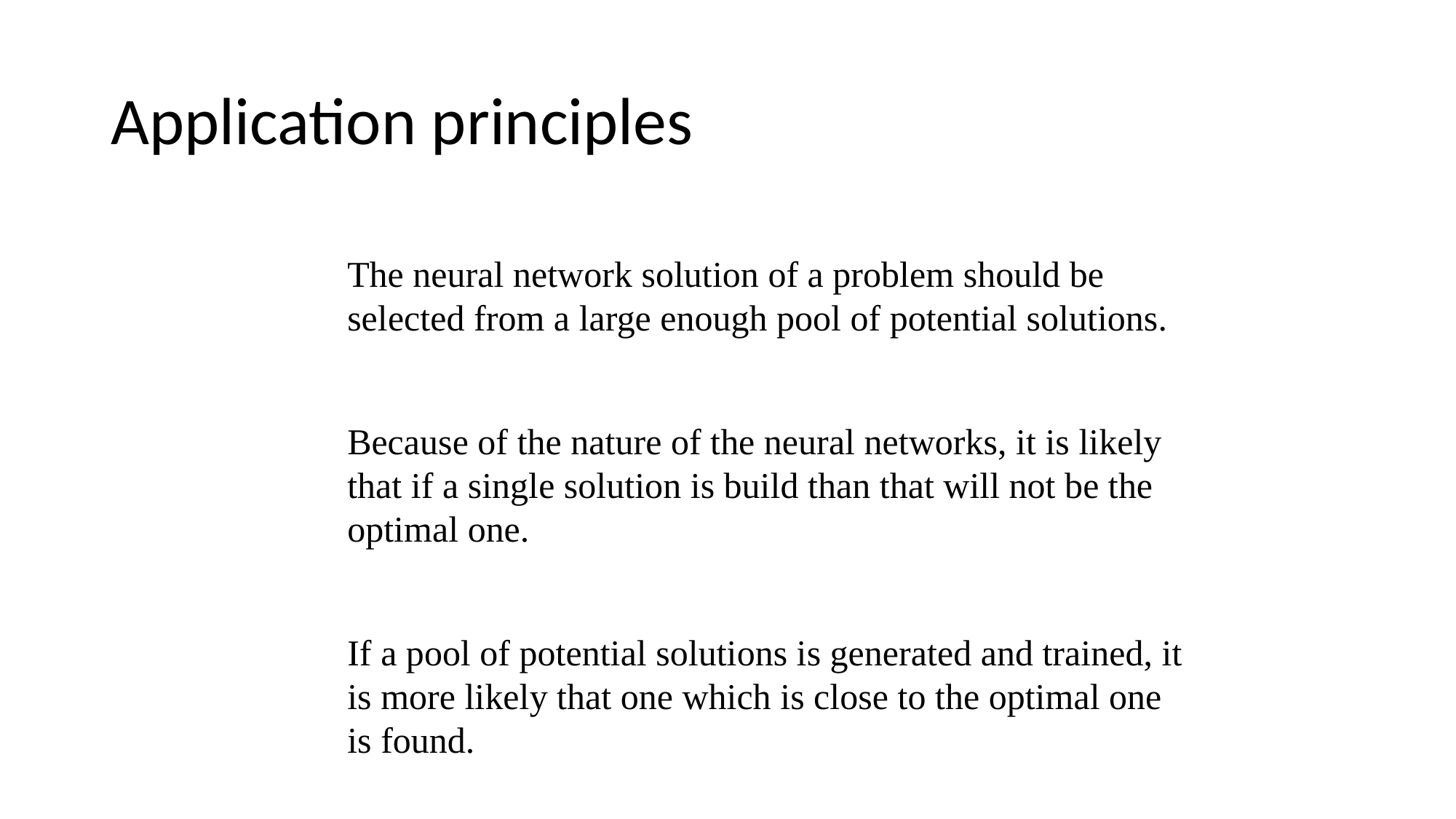

# Application principles
The neural network solution of a problem should be selected from a large enough pool of potential solutions.

Because of the nature of the neural networks, it is likely that if a single solution is build than that will not be the optimal one.

If a pool of potential solutions is generated and trained, it is more likely that one which is close to the optimal one is found.